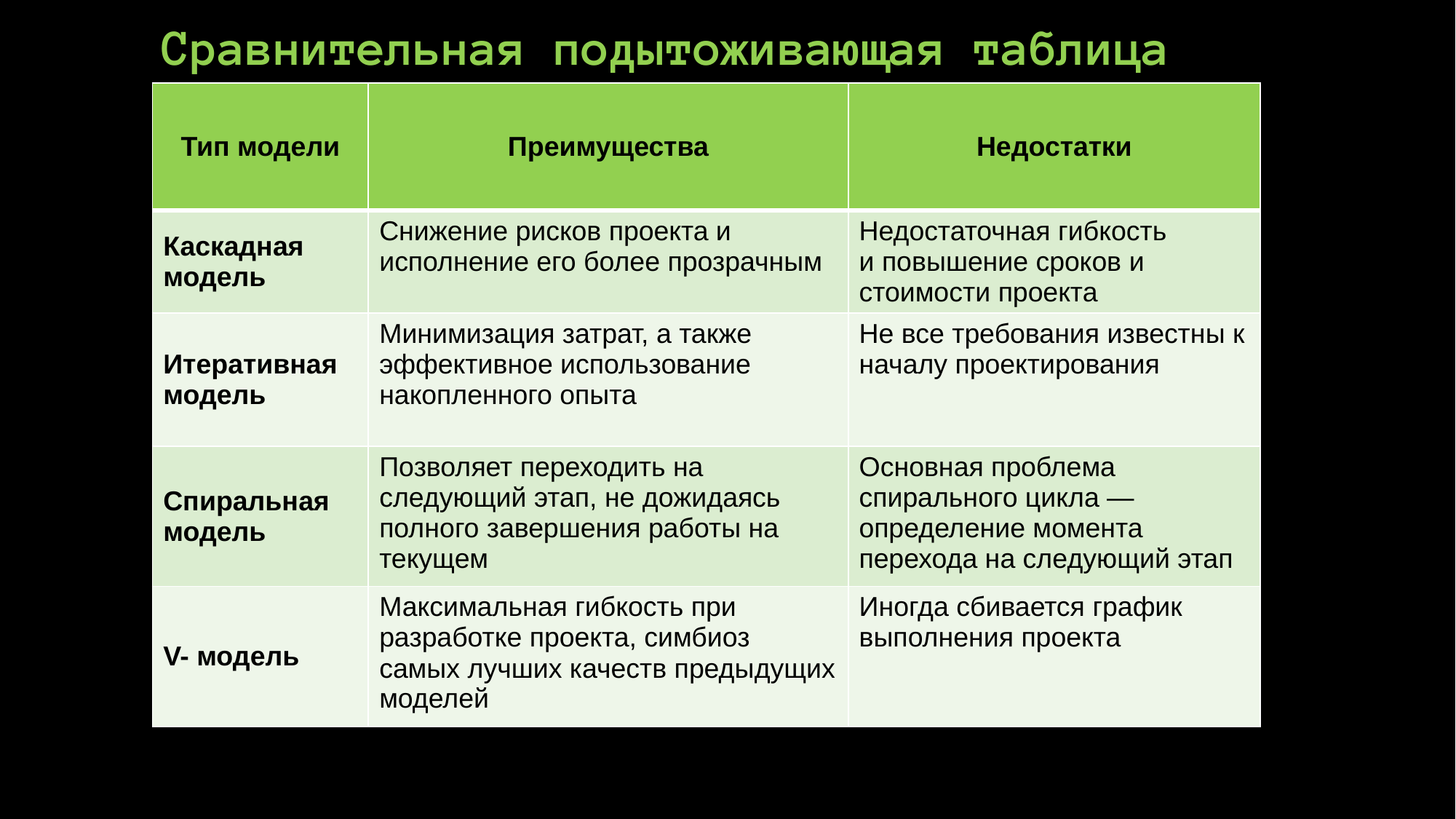

# Сравнительная подытоживающая таблица
| Тип модели | Преимущества | Недостатки |
| --- | --- | --- |
| Каскадная модель | Снижение рисков проекта и исполнение его более прозрачным | Недостаточная гибкость и повышение сроков и стоимости проекта |
| Итеративная модель | Минимизация затрат, а также эффективное использование накопленного опыта | Не все требования известны к началу проектирования |
| Спиральная модель | Позволяет переходить на следующий этап, не дожидаясь полного завершения работы на текущем | Основная проблема спирального цикла — определение момента перехода на следующий этап |
| V- модель | Максимальная гибкость при разработке проекта, симбиоз самых лучших качеств предыдущих моделей | Иногда сбивается график выполнения проекта |